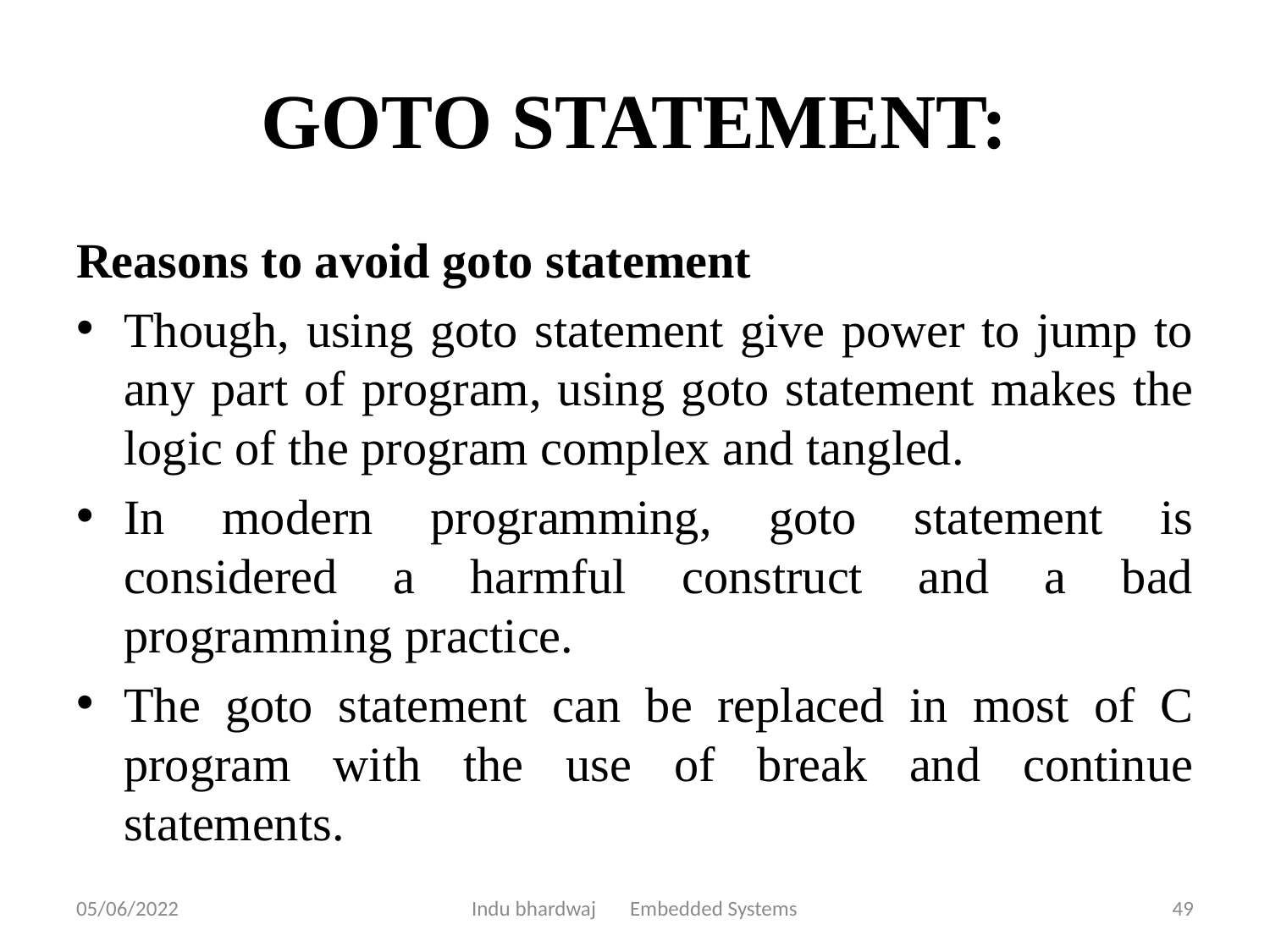

# GOTO STATEMENT:
Reasons to avoid goto statement
Though, using goto statement give power to jump to any part of program, using goto statement makes the logic of the program complex and tangled.
In modern programming, goto statement is considered a harmful construct and a bad programming practice.
The goto statement can be replaced in most of C program with the use of break and continue statements.
05/06/2022
Indu bhardwaj       Embedded Systems
49